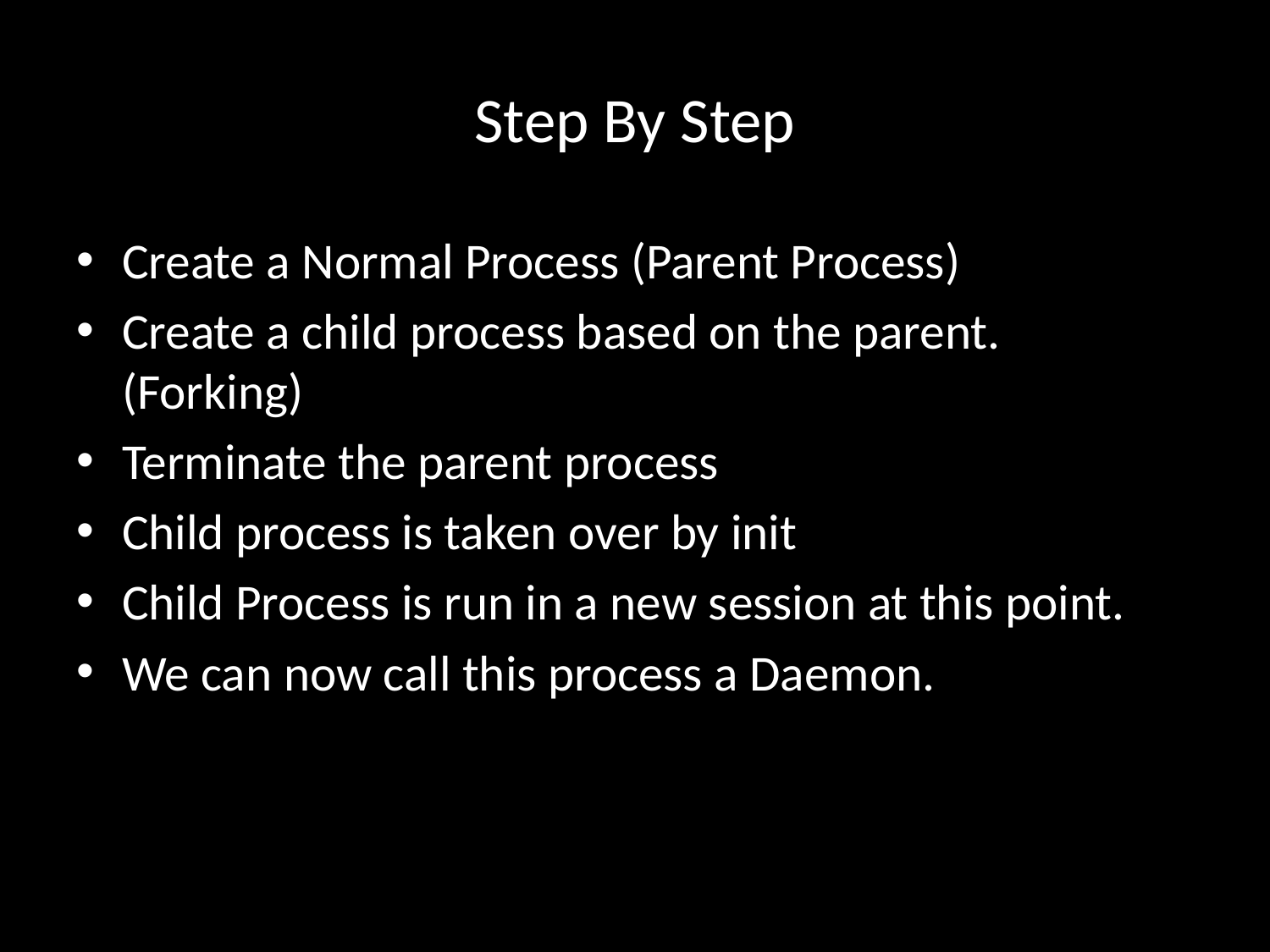

# Step By Step
Create a Normal Process (Parent Process)
Create a child process based on the parent. (Forking)
Terminate the parent process
Child process is taken over by init
Child Process is run in a new session at this point.
We can now call this process a Daemon.